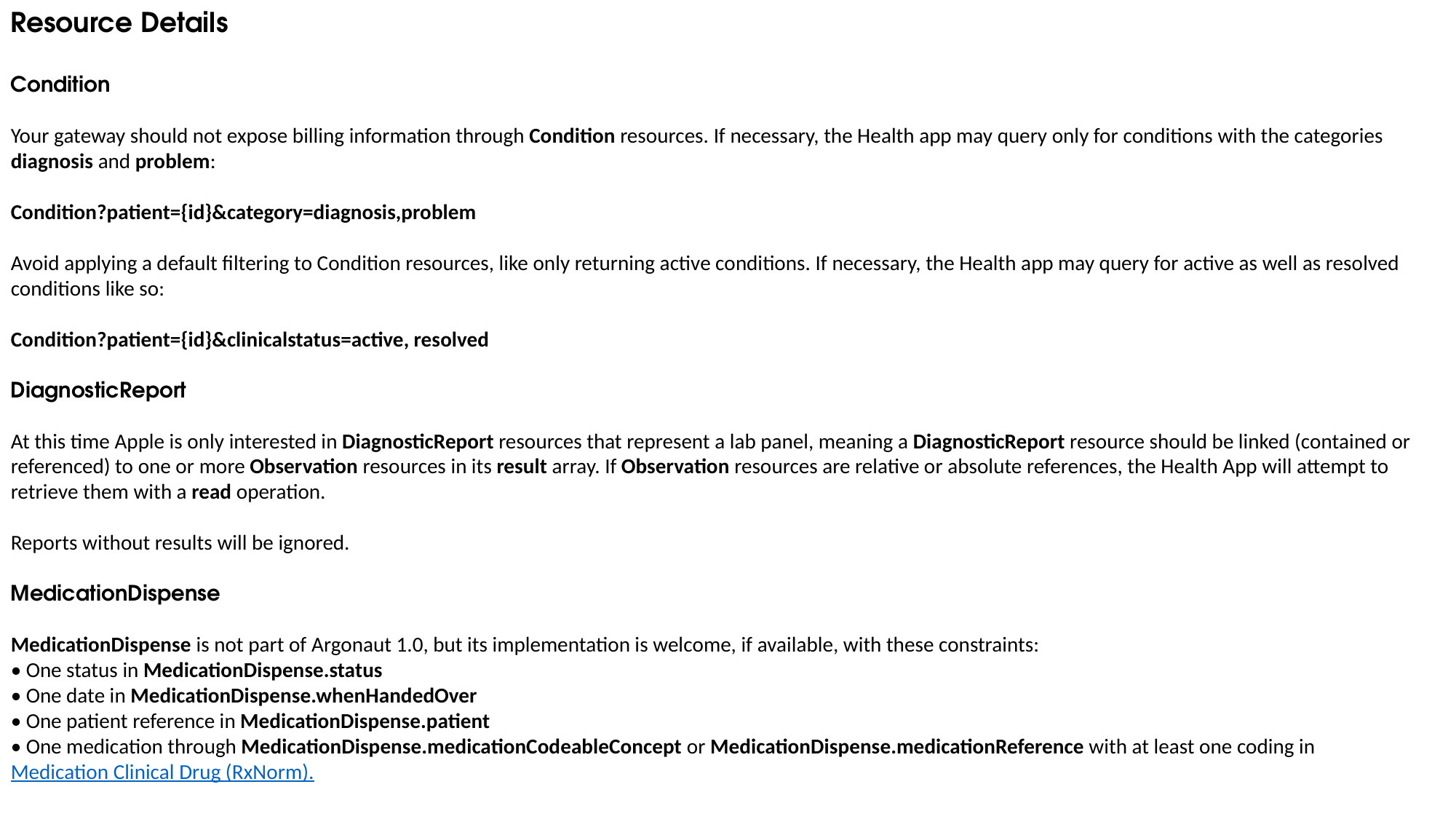

Resource Details

Condition

Your gateway should not expose billing information through Condition resources. If necessary, the Health app may query only for conditions with the categories diagnosis and problem:

Condition?patient={id}&category=diagnosis,problem

Avoid applying a default filtering to Condition resources, like only returning active conditions. If necessary, the Health app may query for active as well as resolved conditions like so:

Condition?patient={id}&clinicalstatus=active, resolved

DiagnosticReport

At this time Apple is only interested in DiagnosticReport resources that represent a lab panel, meaning a DiagnosticReport resource should be linked (contained or referenced) to one or more Observation resources in its result array. If Observation resources are relative or absolute references, the Health App will attempt to retrieve them with a read operation.

Reports without results will be ignored.

MedicationDispense

MedicationDispense is not part of Argonaut 1.0, but its implementation is welcome, if available, with these constraints:
• One status in MedicationDispense.status
• One date in MedicationDispense.whenHandedOver
• One patient reference in MedicationDispense.patient
• One medication through MedicationDispense.medicationCodeableConcept or MedicationDispense.medicationReference with at least one coding in Medication Clinical Drug (RxNorm).